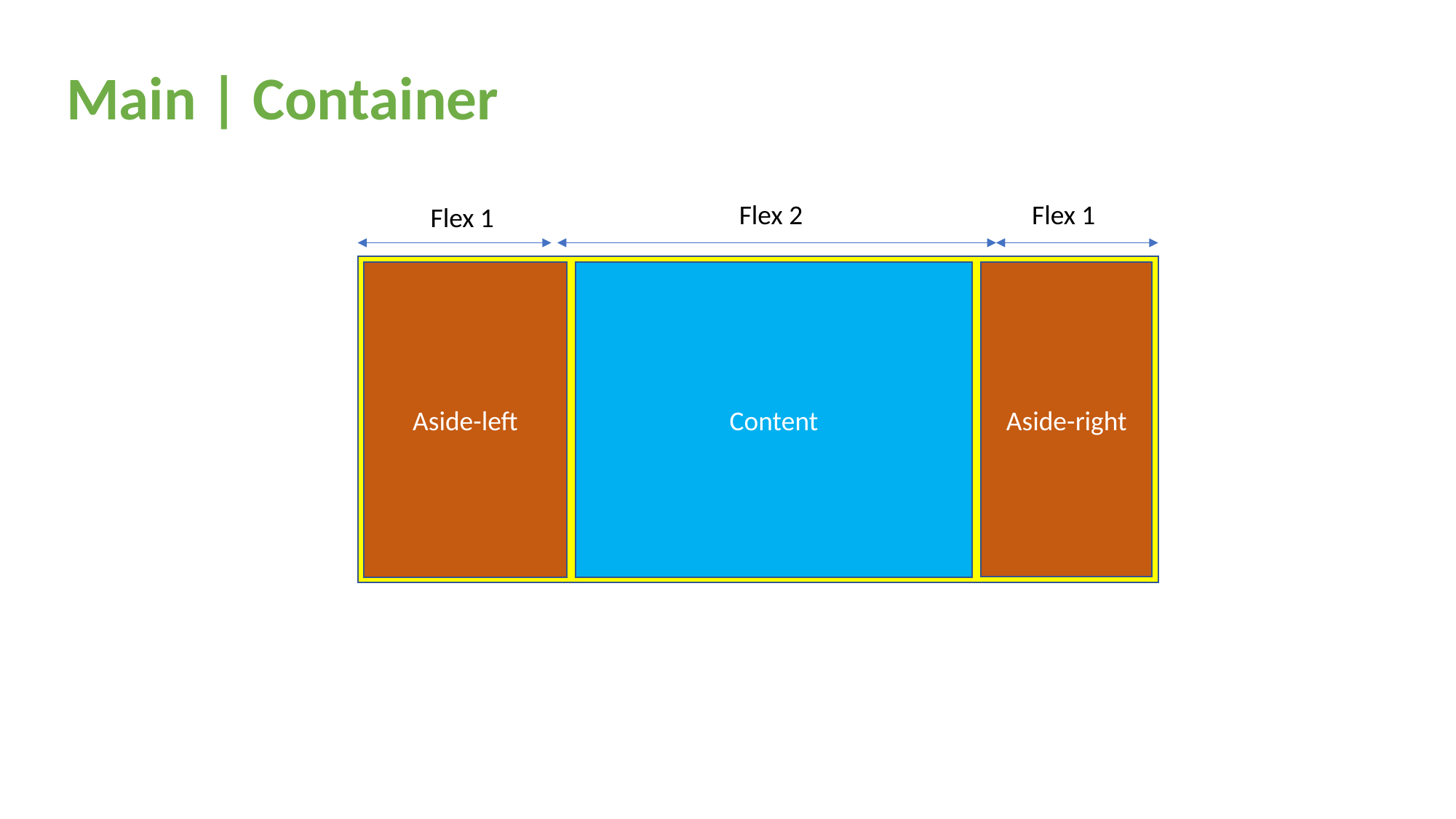

Main | Container
Flex 1
Flex 2
Flex 1

Aside-right
Aside-left
Content